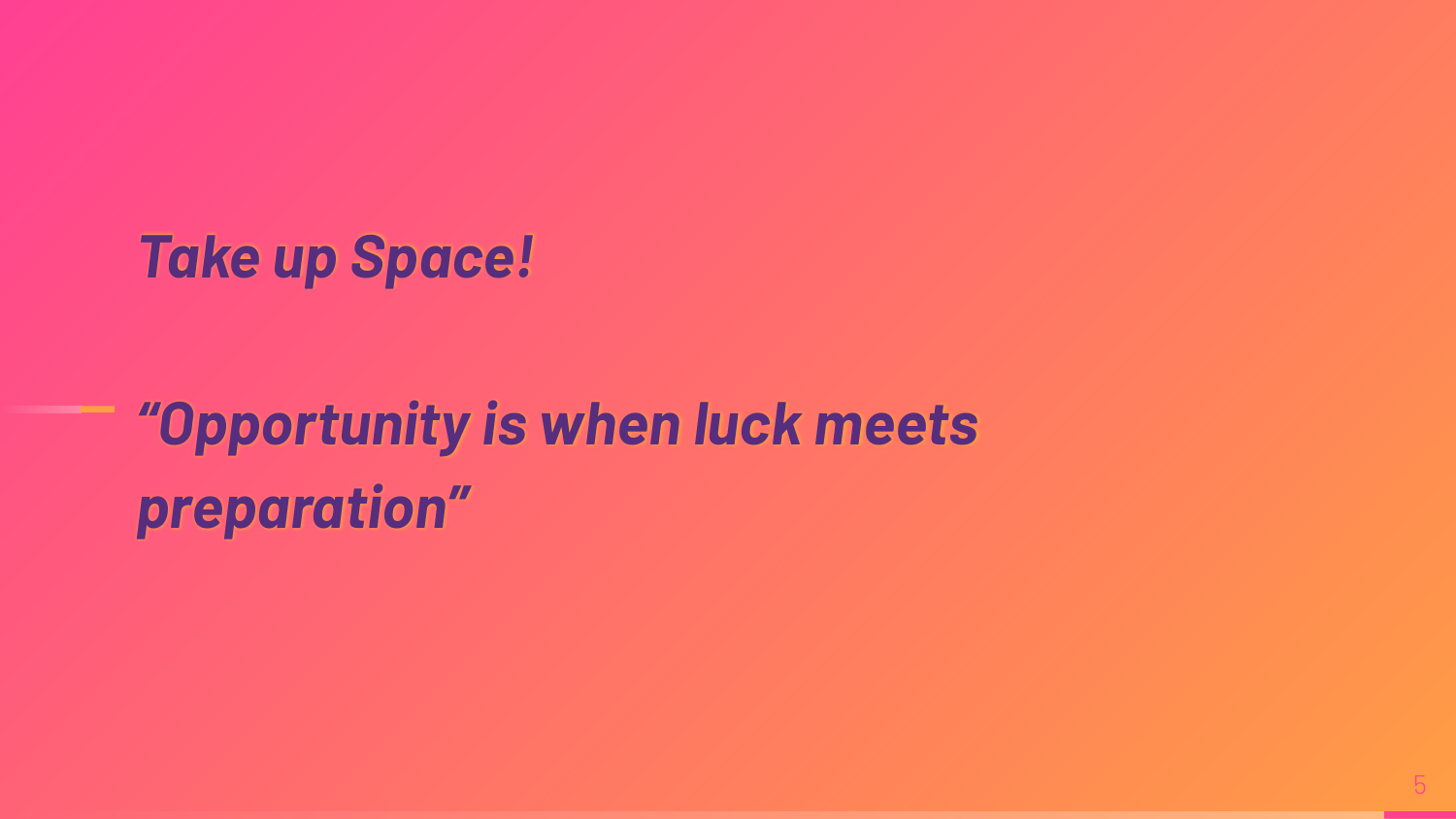

Take up Space!
“Opportunity is when luck meets preparation”
5